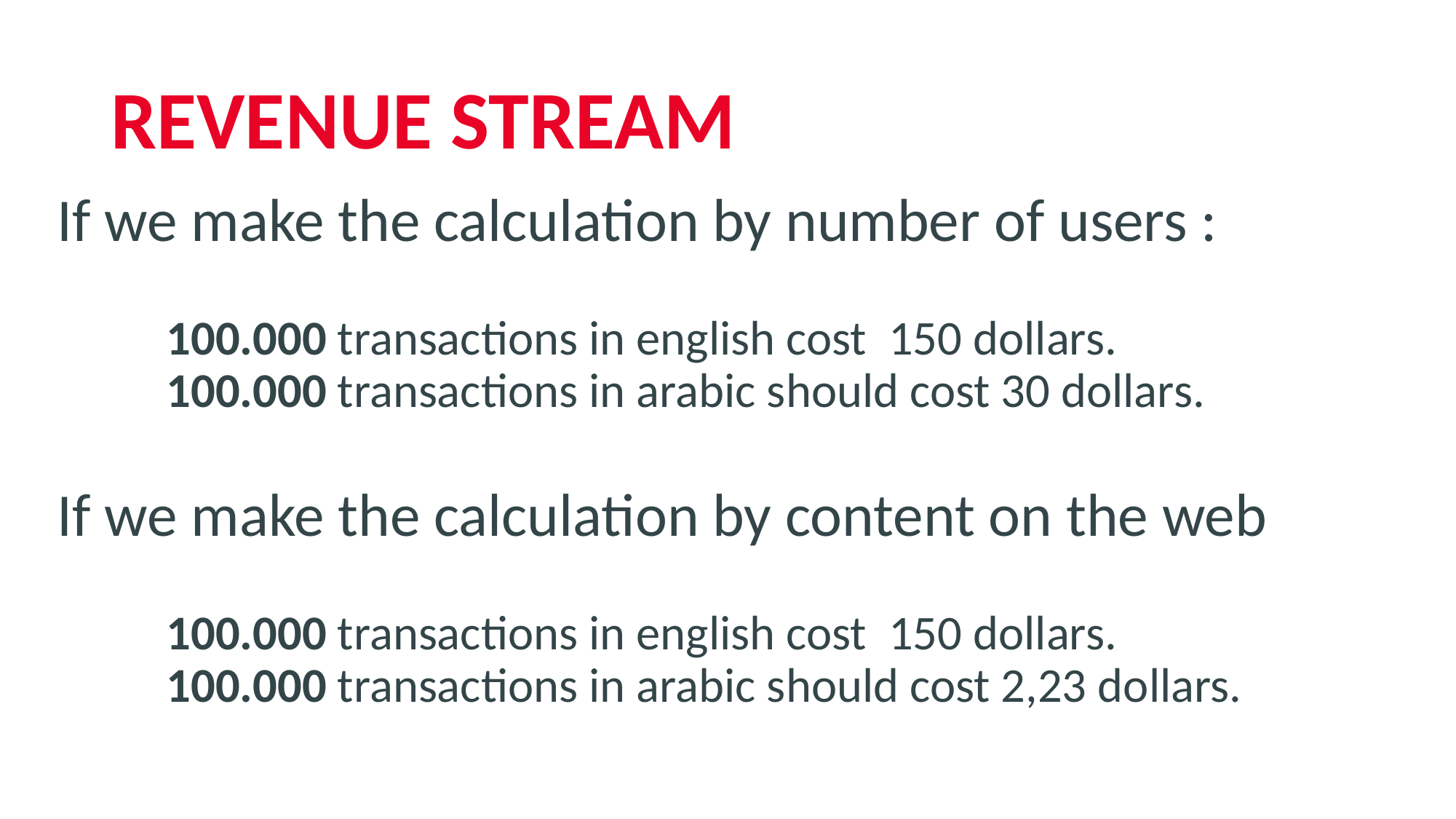

# REVENUE STREAM
If we make the calculation by number of users :

100.000 transactions in english cost  150 dollars.
100.000 transactions in arabic should cost 30 dollars.

If we make the calculation by content on the web

100.000 transactions in english cost  150 dollars.
100.000 transactions in arabic should cost 2,23 dollars.